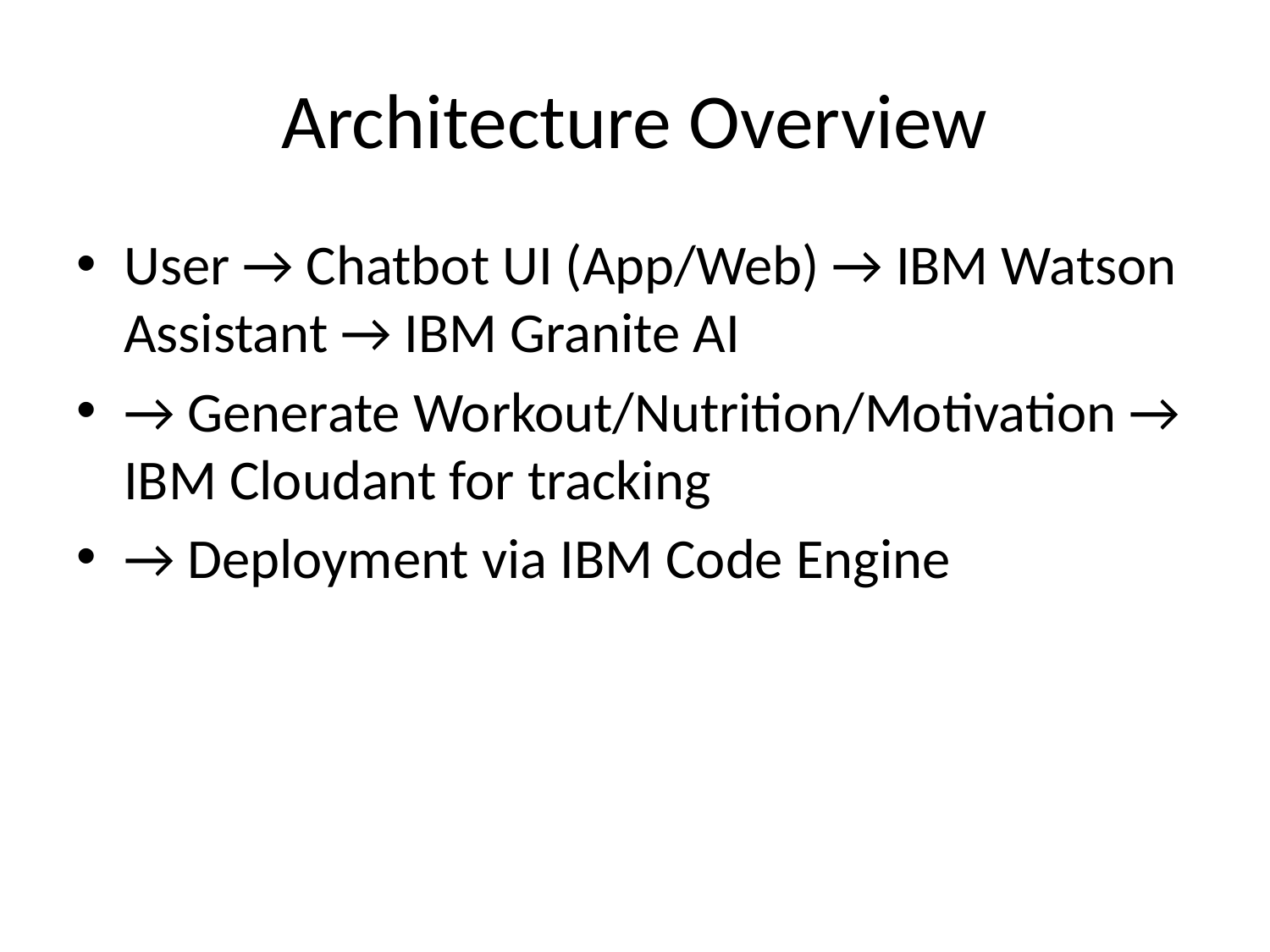

# Architecture Overview
User → Chatbot UI (App/Web) → IBM Watson Assistant → IBM Granite AI
→ Generate Workout/Nutrition/Motivation → IBM Cloudant for tracking
→ Deployment via IBM Code Engine